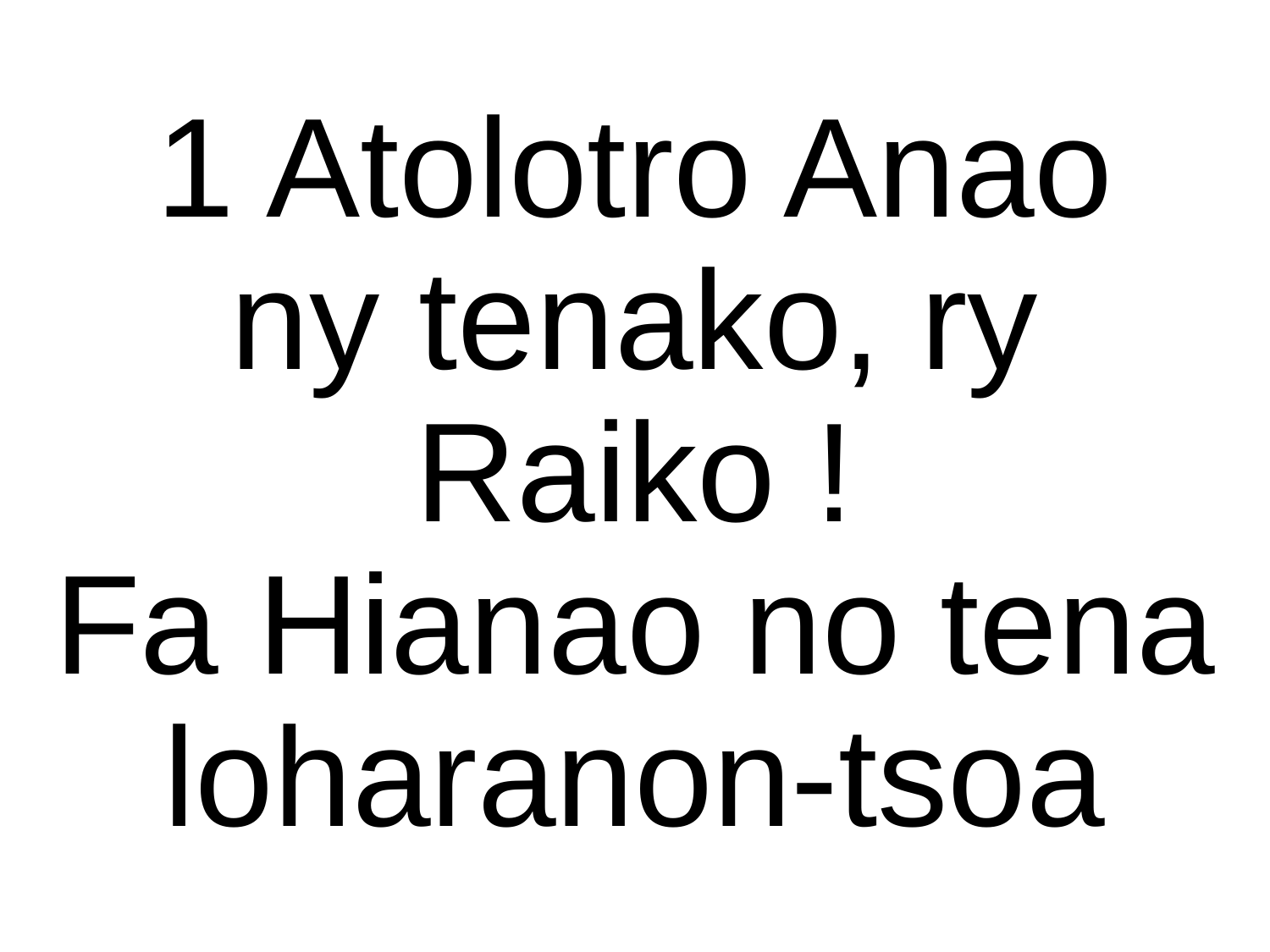

1 Atolotro Anao
ny tenako, ry Raiko !
Fa Hianao no tena
loharanon-tsoa